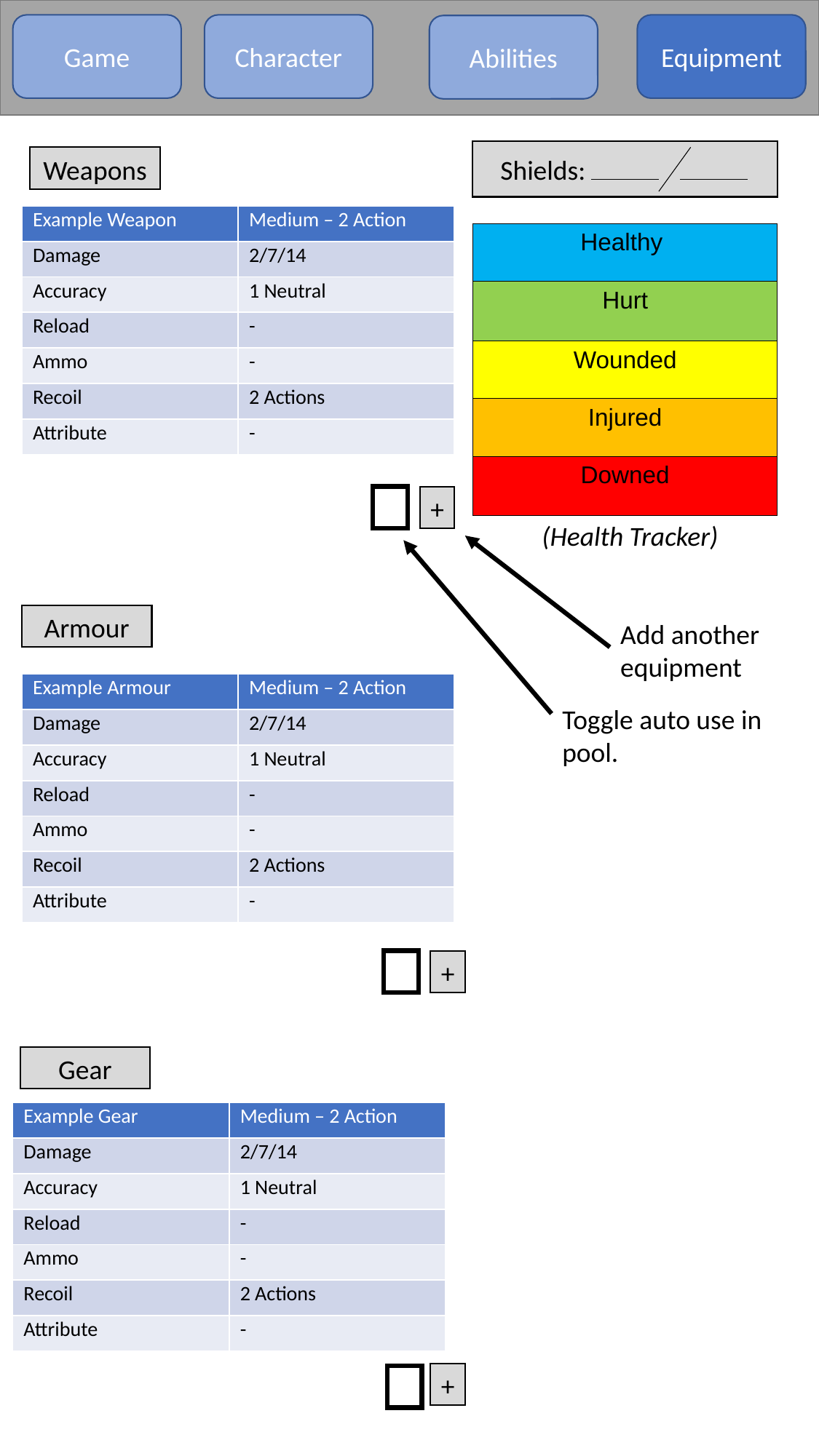

Game
Character
Equipment
Abilities

Weapons

Shields:
| Example Weapon | Medium – 2 Action |
| --- | --- |
| Damage | 2/7/14 |
| Accuracy | 1 Neutral |
| Reload | - |
| Ammo | - |
| Recoil | 2 Actions |
| Attribute | - |
| Healthy |
| --- |
| Hurt |
| Wounded |
| Injured |
| Downed |

+
(Health Tracker)
Armour

Add another equipment
| Example Armour | Medium – 2 Action |
| --- | --- |
| Damage | 2/7/14 |
| Accuracy | 1 Neutral |
| Reload | - |
| Ammo | - |
| Recoil | 2 Actions |
| Attribute | - |
Toggle auto use in pool.

+
Gear

| Example Gear | Medium – 2 Action |
| --- | --- |
| Damage | 2/7/14 |
| Accuracy | 1 Neutral |
| Reload | - |
| Ammo | - |
| Recoil | 2 Actions |
| Attribute | - |
+